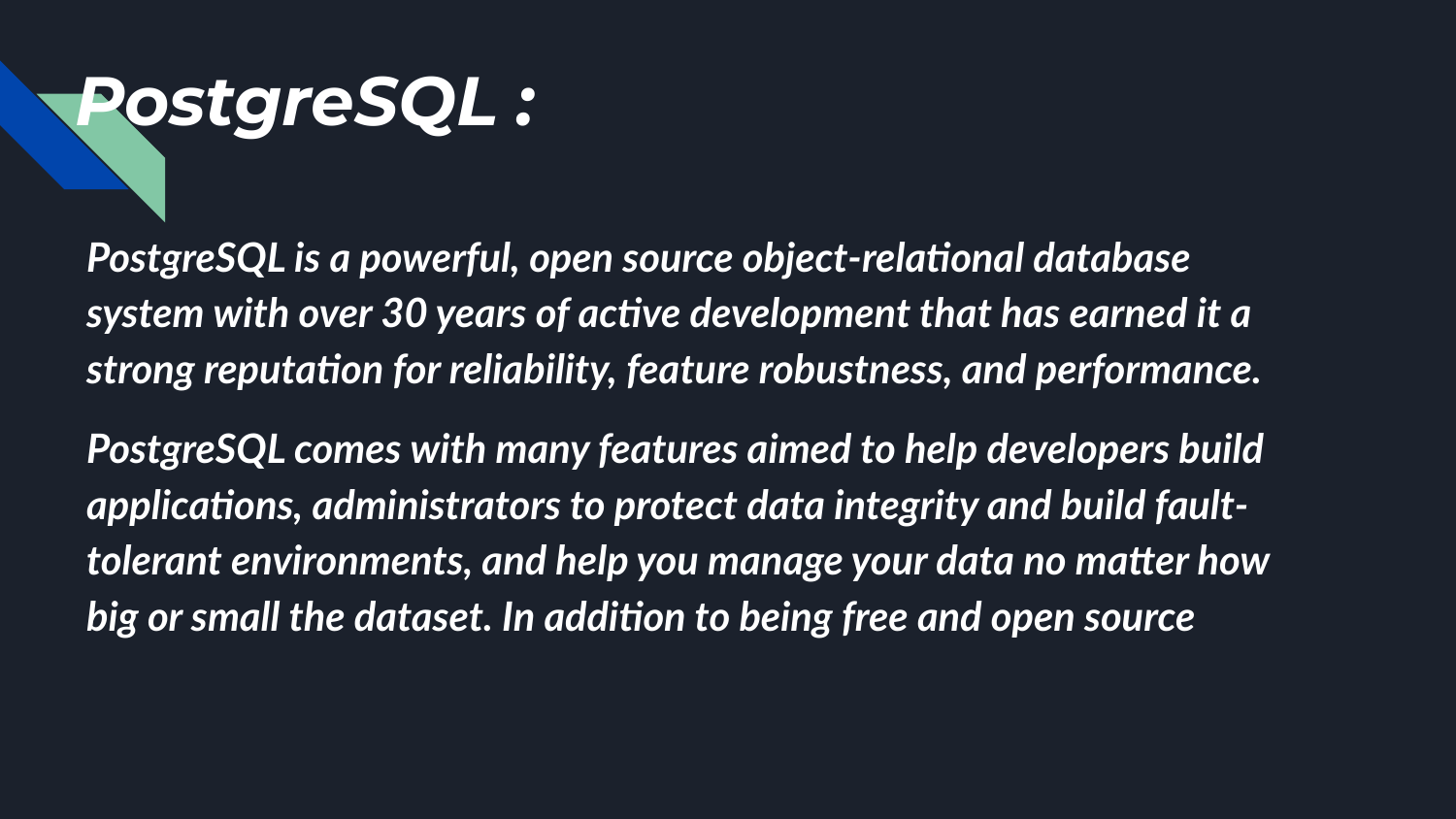

# PostgreSQL :
PostgreSQL is a powerful, open source object-relational database system with over 30 years of active development that has earned it a strong reputation for reliability, feature robustness, and performance.
PostgreSQL comes with many features aimed to help developers build applications, administrators to protect data integrity and build fault-tolerant environments, and help you manage your data no matter how big or small the dataset. In addition to being free and open source